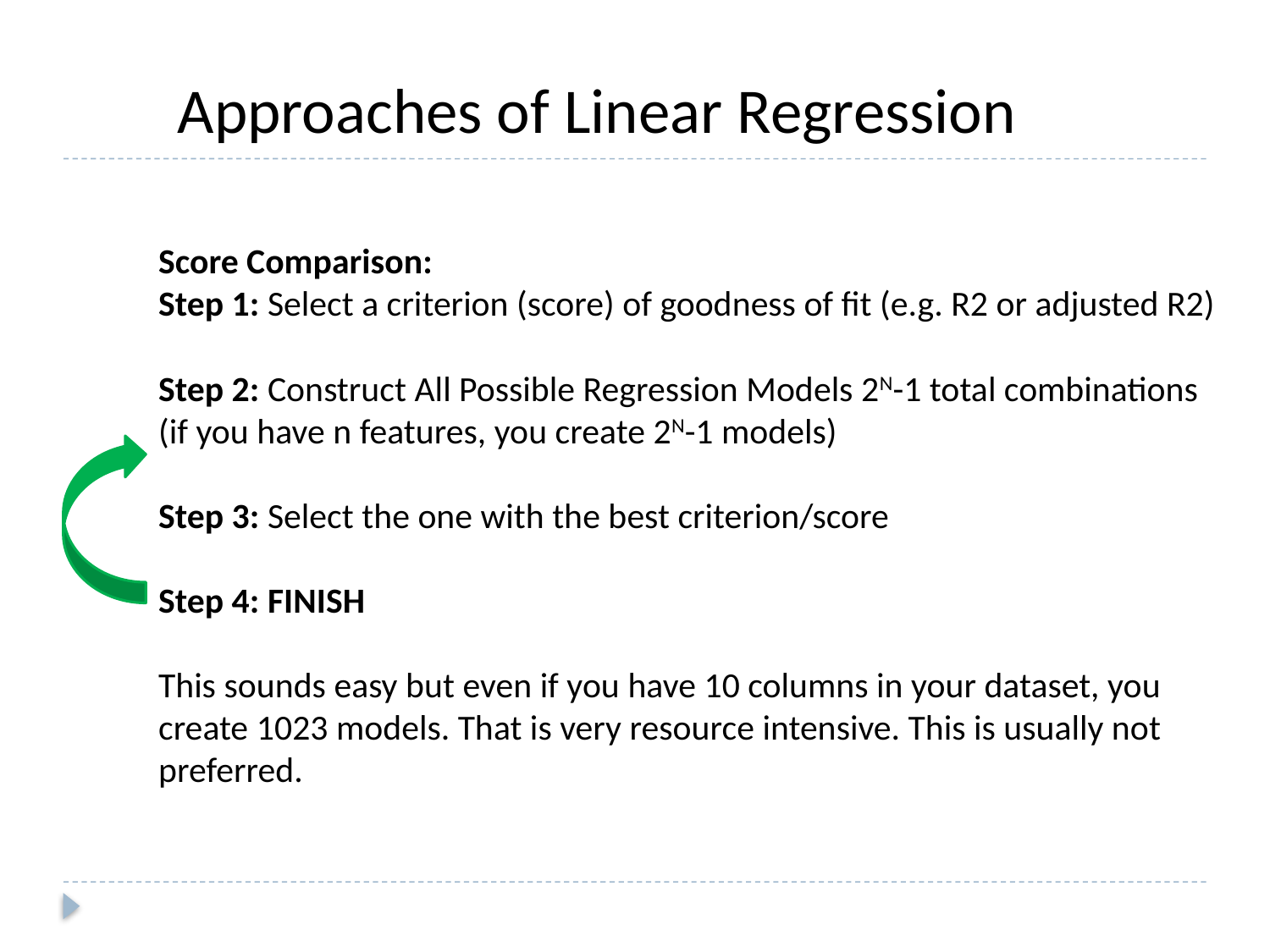

Approaches of Linear Regression
Score Comparison:
Step 1: Select a criterion (score) of goodness of fit (e.g. R2 or adjusted R2)

Step 2: Construct All Possible Regression Models 2N-1 total combinations (if you have n features, you create 2N-1 models)

Step 3: Select the one with the best criterion/score

Step 4: FINISH

This sounds easy but even if you have 10 columns in your dataset, you create 1023 models. That is very resource intensive. This is usually not preferred.